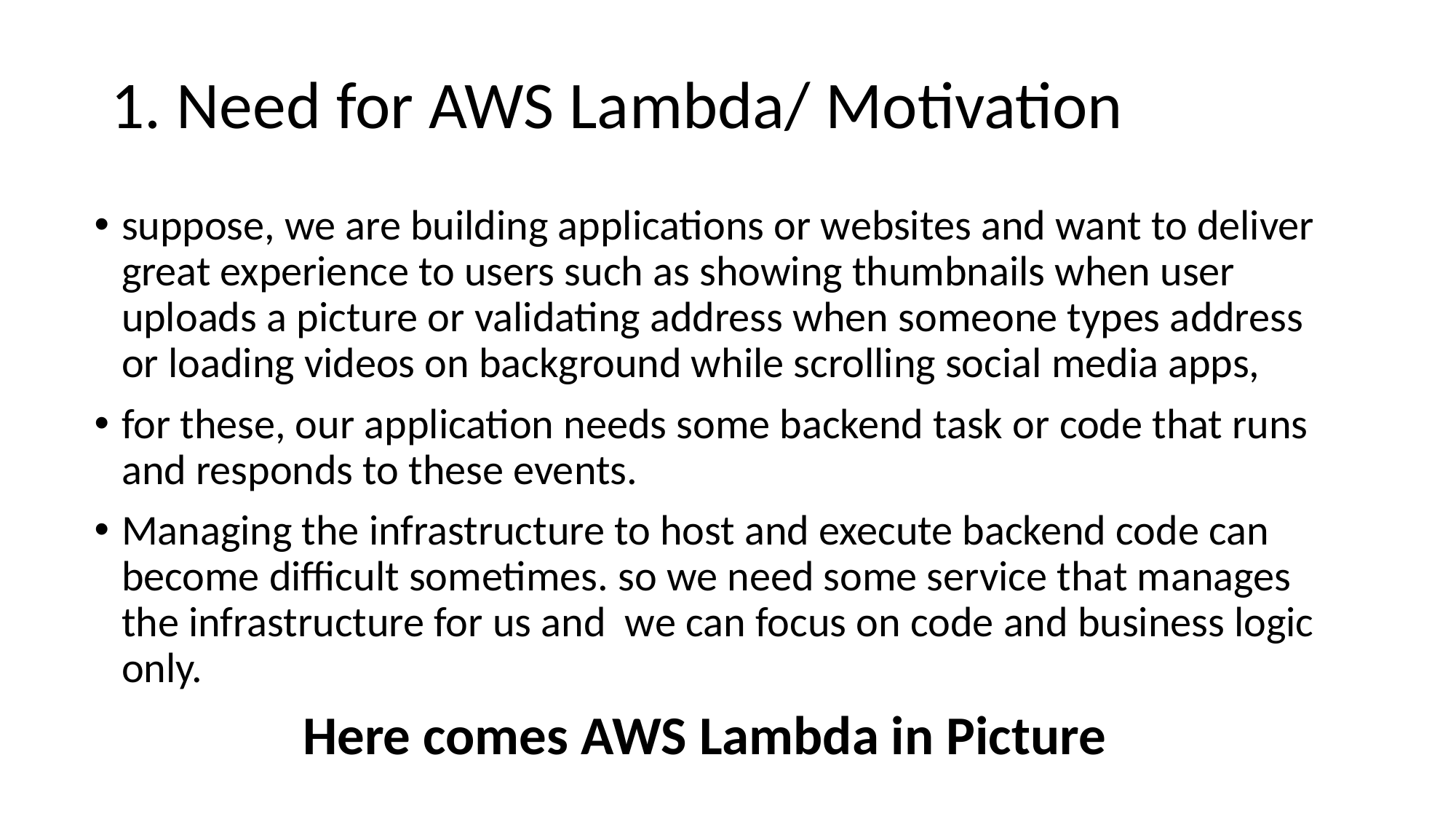

# 1. Need for AWS Lambda/ Motivation
suppose, we are building applications or websites and want to deliver great experience to users such as showing thumbnails when user uploads a picture or validating address when someone types address or loading videos on background while scrolling social media apps,
for these, our application needs some backend task or code that runs and responds to these events.
Managing the infrastructure to host and execute backend code can become difficult sometimes. so we need some service that manages the infrastructure for us and  we can focus on code and business logic only.
Here comes AWS Lambda in Picture